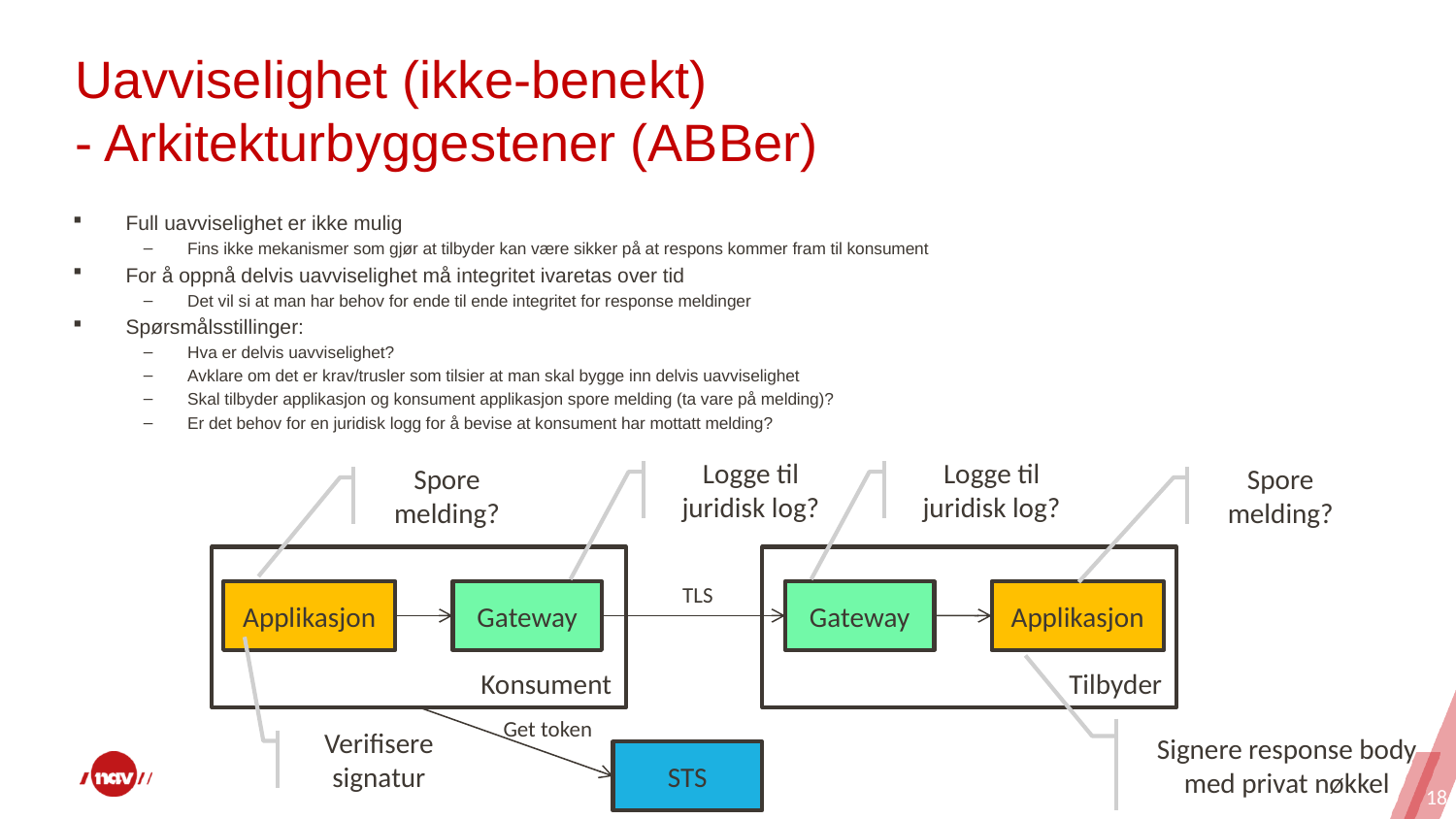

# Uavviselighet (ikke-benekt) - Arkitekturbyggestener (ABBer)
Full uavviselighet er ikke mulig
Fins ikke mekanismer som gjør at tilbyder kan være sikker på at respons kommer fram til konsument
For å oppnå delvis uavviselighet må integritet ivaretas over tid
Det vil si at man har behov for ende til ende integritet for response meldinger
Spørsmålsstillinger:
Hva er delvis uavviselighet?
Avklare om det er krav/trusler som tilsier at man skal bygge inn delvis uavviselighet
Skal tilbyder applikasjon og konsument applikasjon spore melding (ta vare på melding)?
Er det behov for en juridisk logg for å bevise at konsument har mottatt melding?
Logge til juridisk log?
Logge til juridisk log?
Spore melding?
Spore melding?
Konsument
Tilbyder
TLS
Applikasjon
Gateway
Gateway
Applikasjon
Get token
Signere response body med privat nøkkel
Verifisere signatur
STS